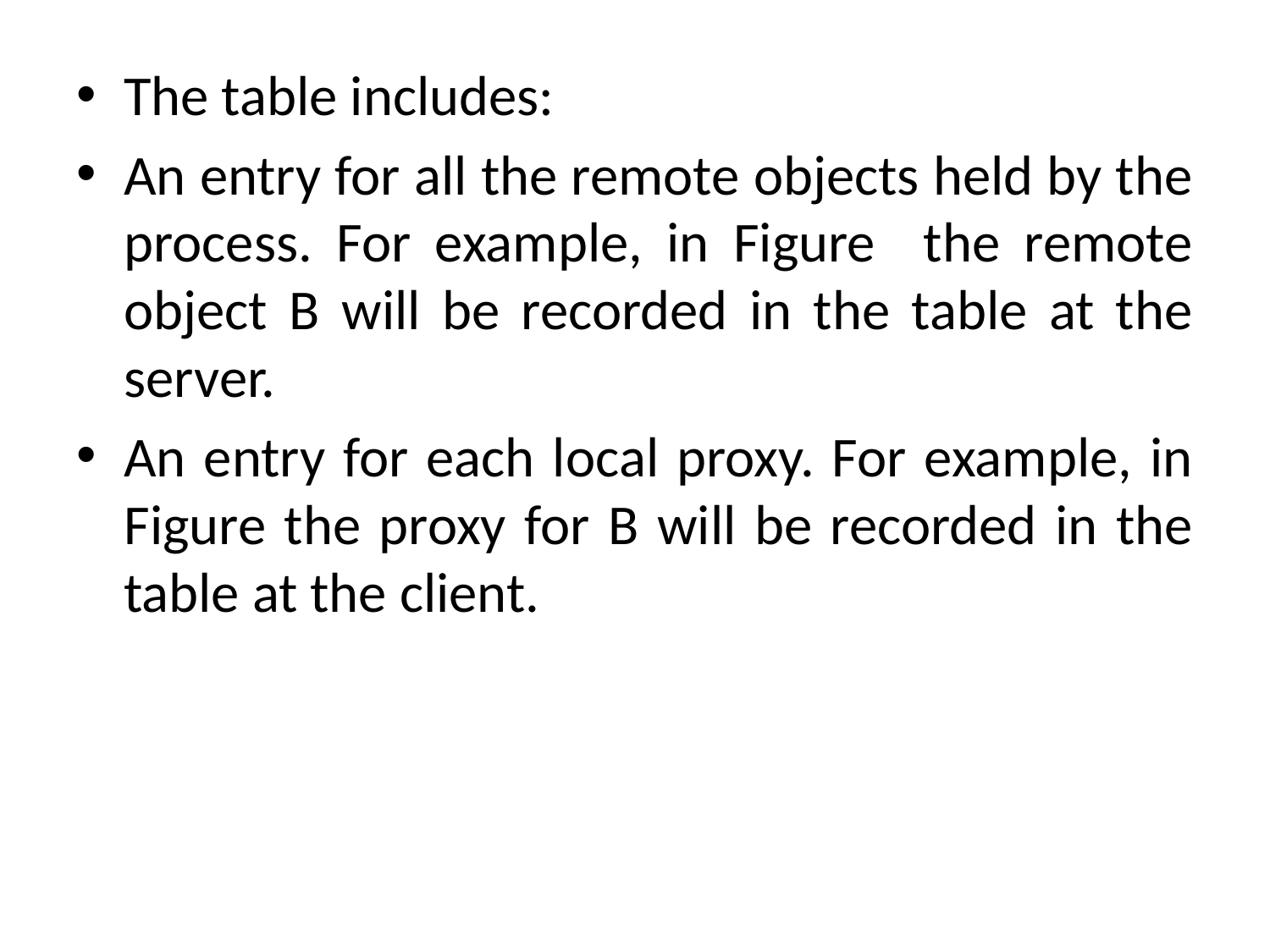

The table includes:
An entry for all the remote objects held by the process. For example, in Figure  the remote object B will be recorded in the table at the server.
An entry for each local proxy. For example, in Figure the proxy for B will be recorded in the table at the client.